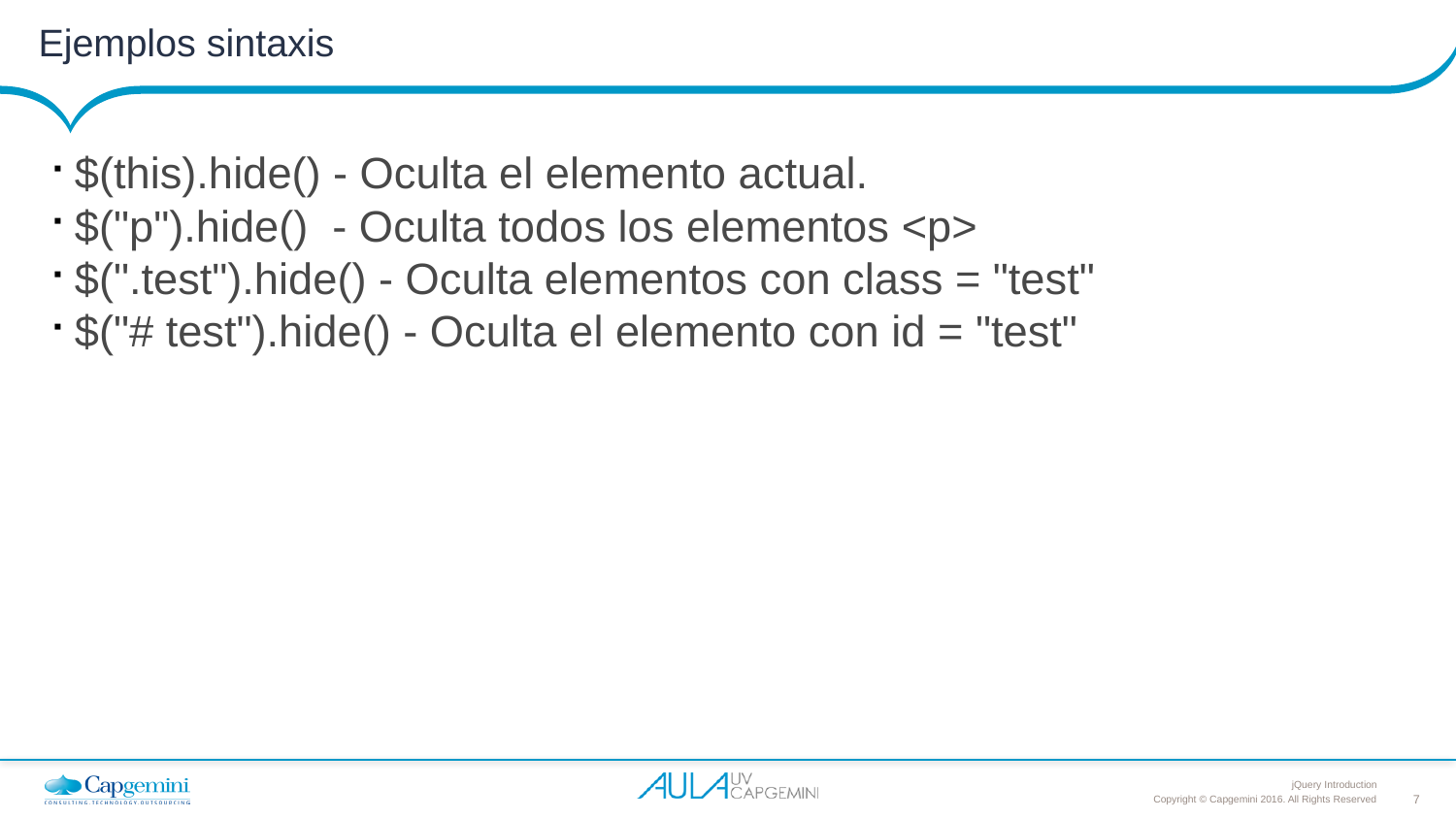

# Ejemplos sintaxis
$(this).hide() - Oculta el elemento actual.
$("p").hide()  - Oculta todos los elementos <p>
$(".test").hide() - Oculta elementos con class = "test"
$("# test").hide() - Oculta el elemento con id = "test"